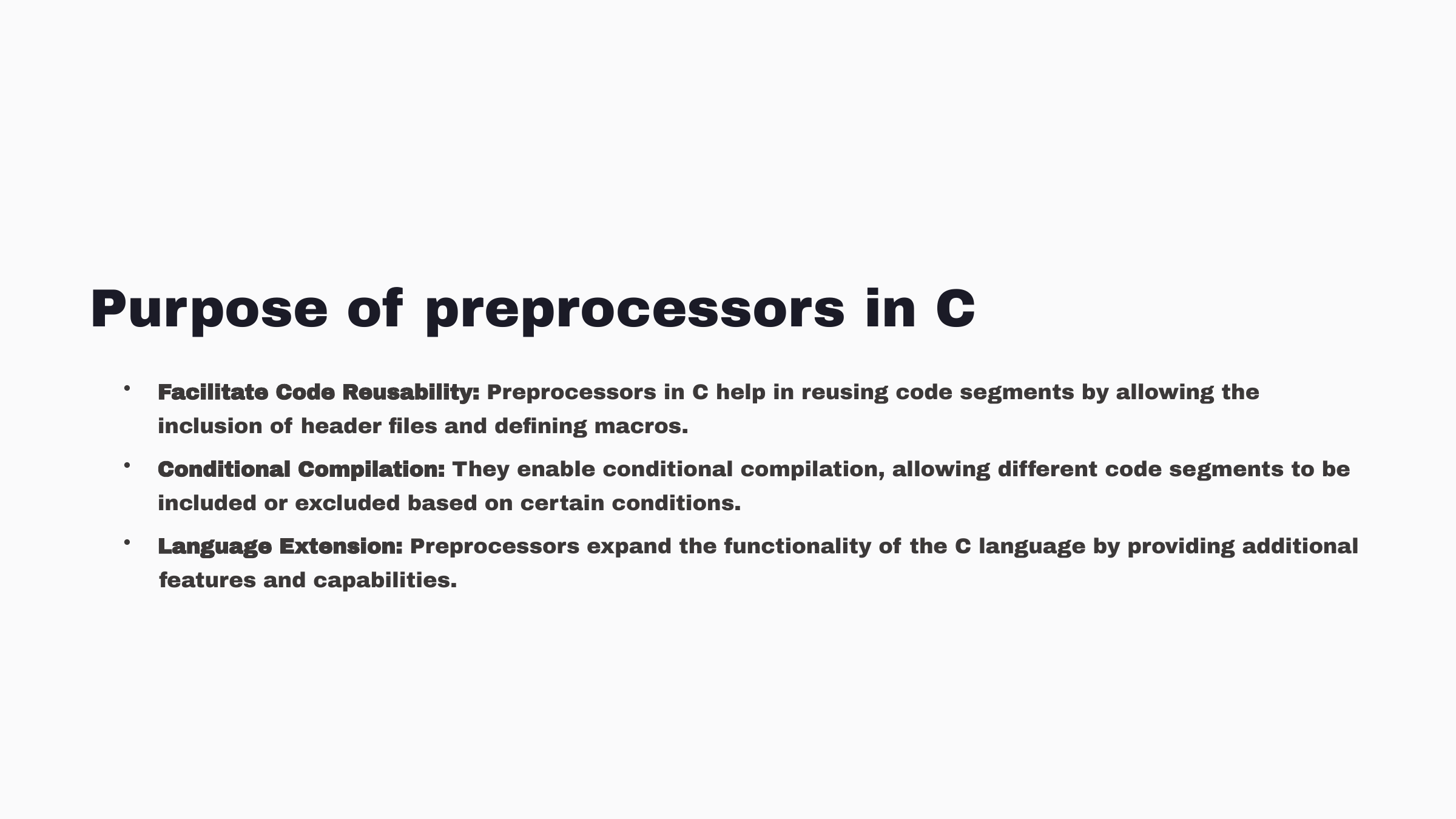

Purpose of preprocessors in C
Facilitate Code Reusability: Preprocessors in C help in reusing code segments by allowing the inclusion of header files and defining macros.
Conditional Compilation: They enable conditional compilation, allowing different code segments to be included or excluded based on certain conditions.
Language Extension: Preprocessors expand the functionality of the C language by providing additional
     features and capabilities.